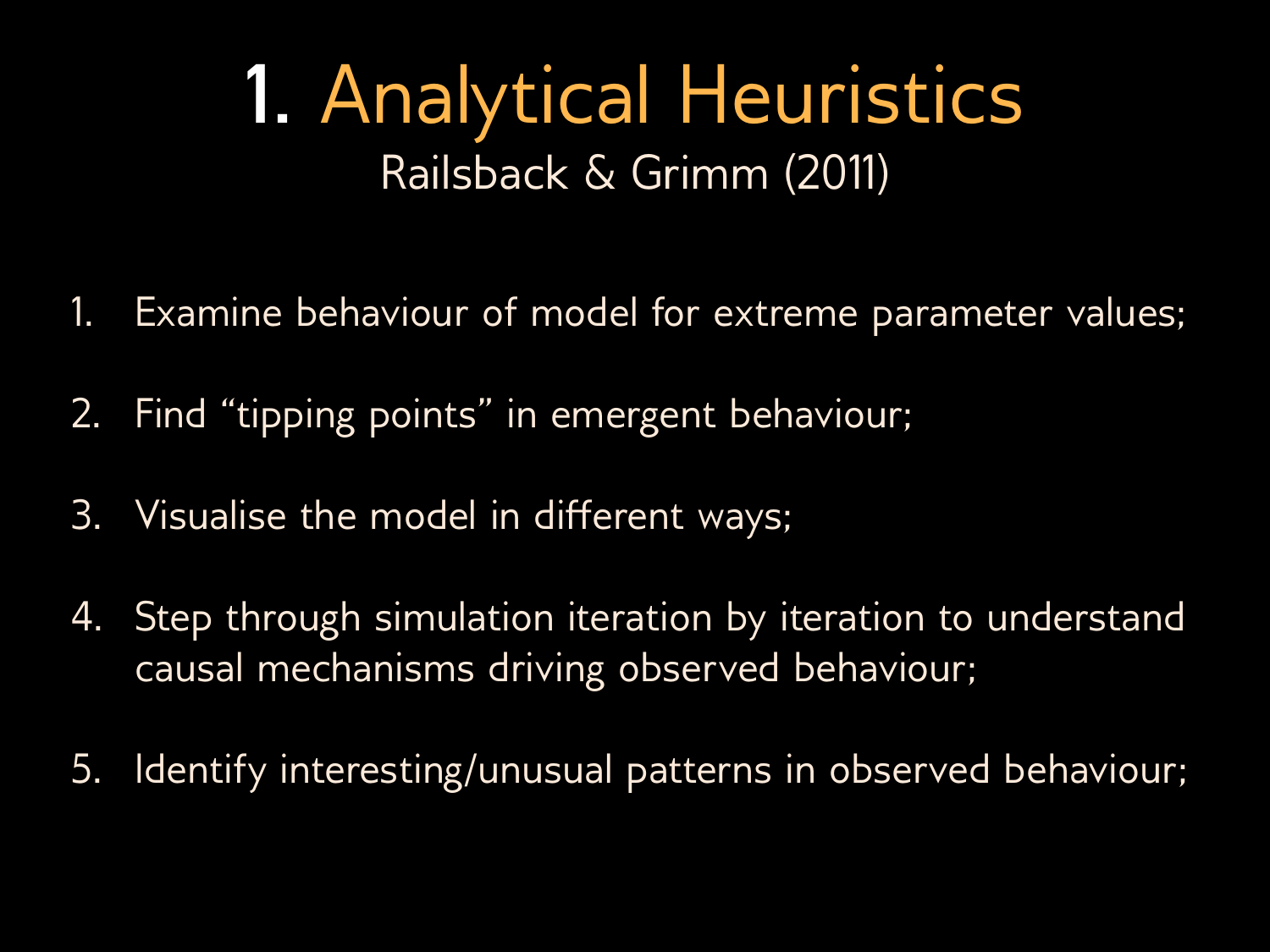

# 1. Analytical Heuristics Railsback & Grimm (2011)
Examine behaviour of model for extreme parameter values;

Find “tipping points” in emergent behaviour;

Visualise the model in different ways;

Step through simulation iteration by iteration to understand causal mechanisms driving observed behaviour;

Identify interesting/unusual patterns in observed behaviour;